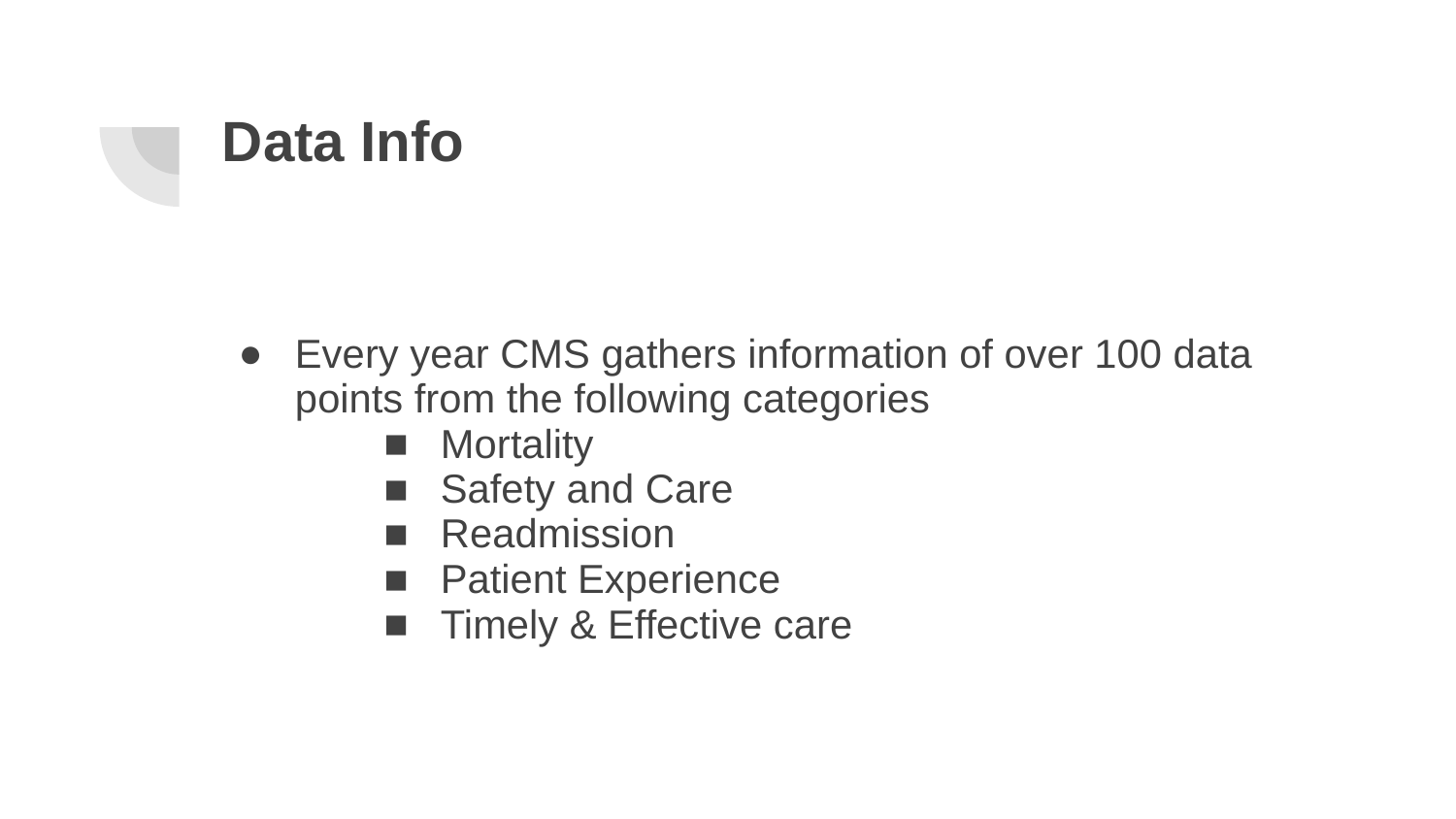

# Data Info
Every year CMS gathers information of over 100 data points from the following categories
Mortality
Safety and Care
Readmission
Patient Experience
Timely & Effective care